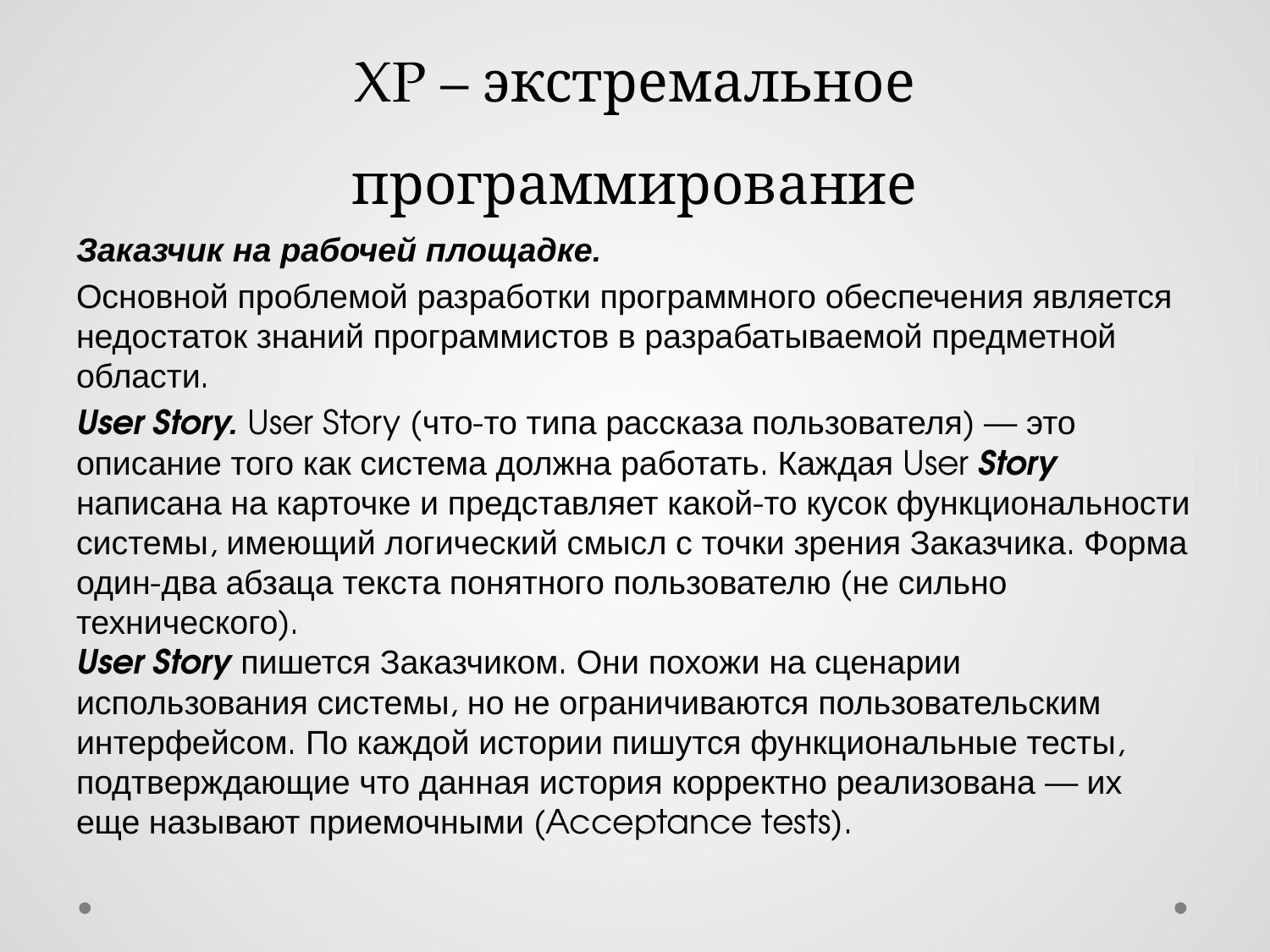

# XP – экстремальное программирование
Заказчик на рабочей площадке.
Основной проблемой разработки программного обеспечения является недостаток знаний программистов в разрабатываемой предметной области.
User Story. User Story (что-то типа рассказа пользователя) — это описание того как система должна работать. Каждая User Story написана на карточке и представляет какой-то кусок функциональности системы, имеющий логический смысл с точки зрения Заказчика. Форма один-два абзаца текста понятного пользователю (не сильно технического). 
User Story пишется Заказчиком. Они похожи на сценарии использования системы, но не ограничиваются пользовательским интерфейсом. По каждой истории пишутся функциональные тесты, подтверждающие что данная история корректно реализована — их еще называют приемочными (Acceptance tests).